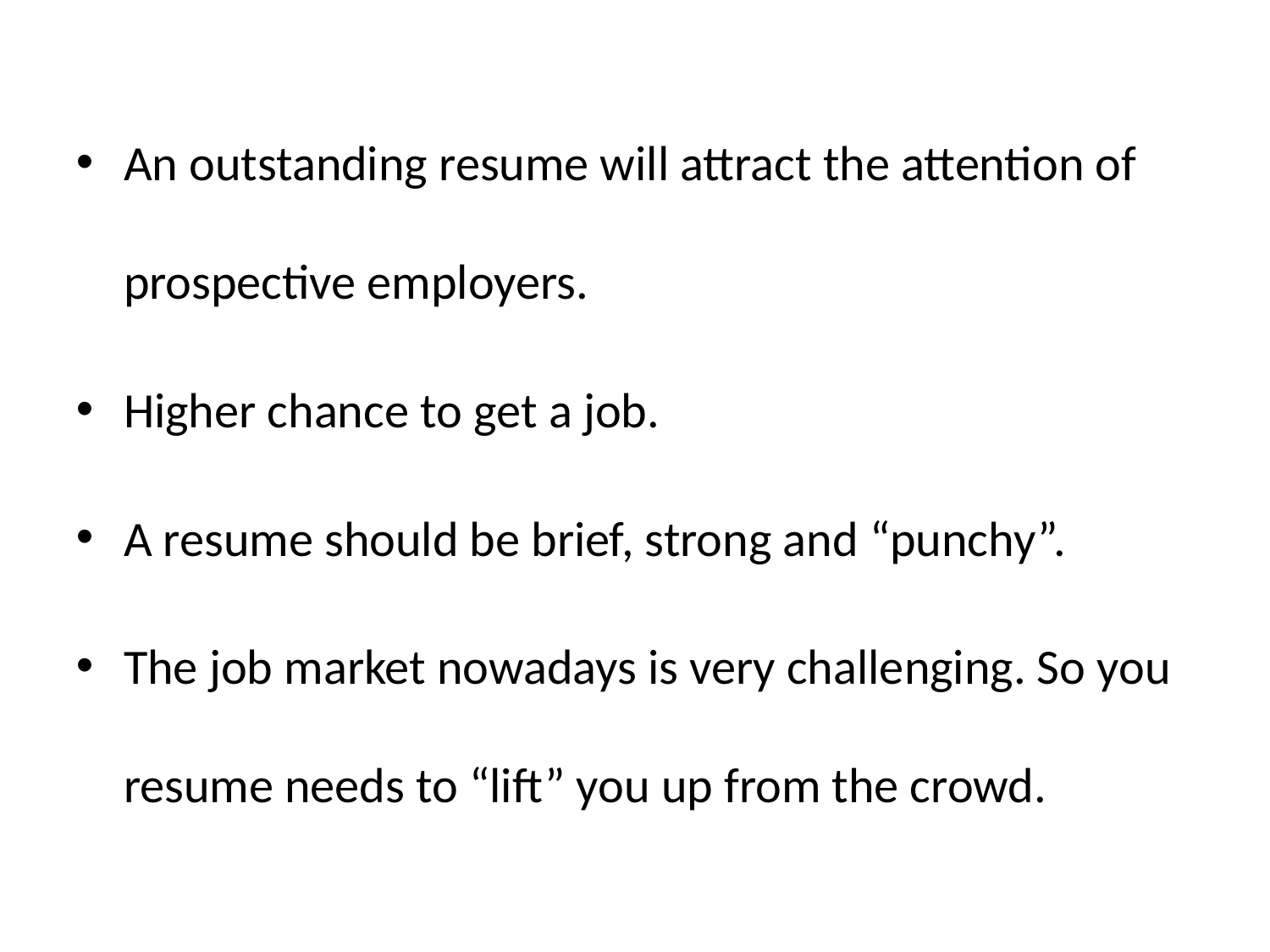

An outstanding resume will attract the attention of prospective employers.
Higher chance to get a job.
A resume should be brief, strong and “punchy”.
The job market nowadays is very challenging. So you resume needs to “lift” you up from the crowd.